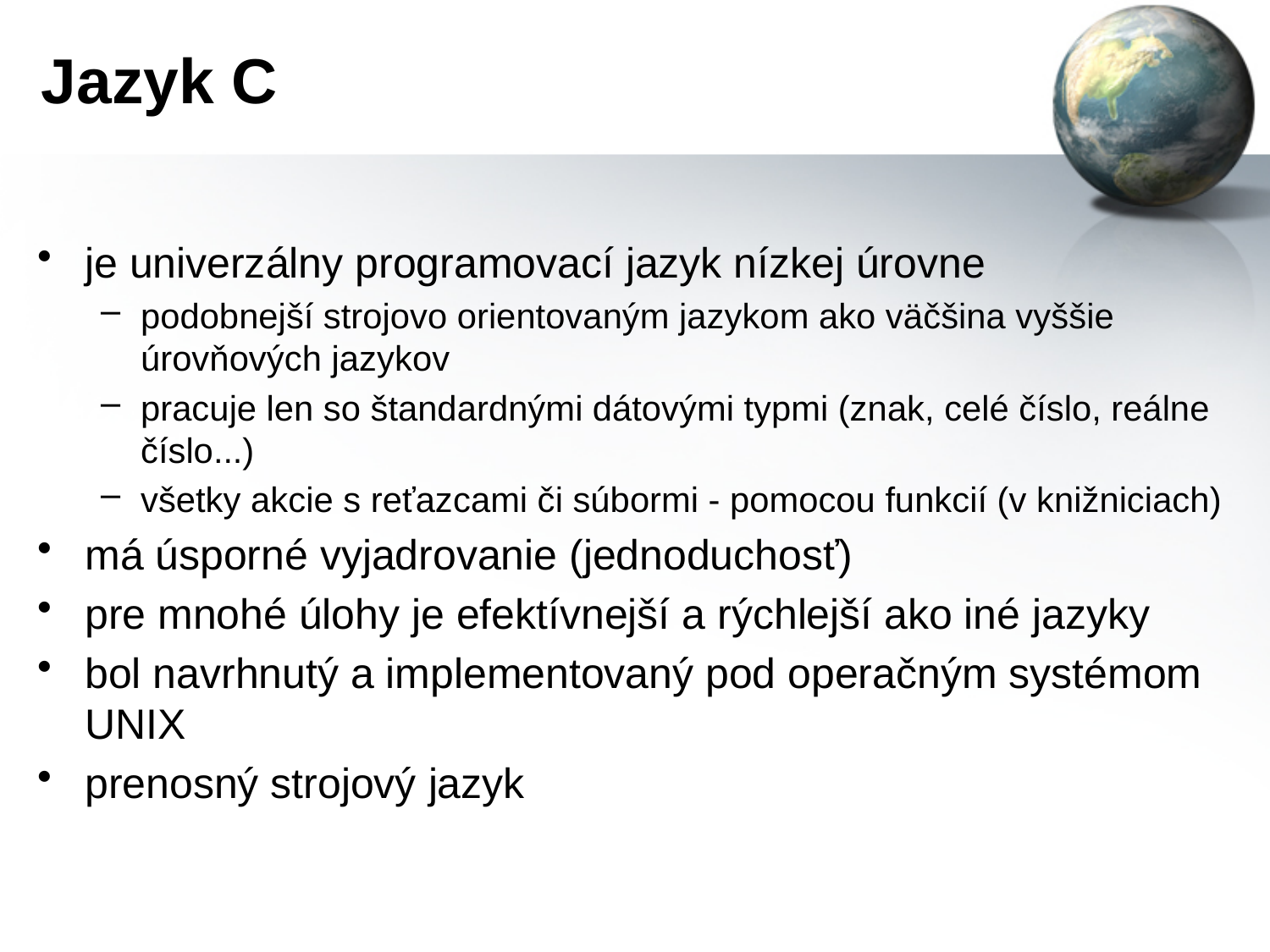

# Jazyk C
je univerzálny programovací jazyk nízkej úrovne
podobnejší strojovo orientovaným jazykom ako väčšina vyššie úrovňových jazykov
pracuje len so štandardnými dátovými typmi (znak, celé číslo, reálne číslo...)
všetky akcie s reťazcami či súbormi - pomocou funkcií (v knižniciach)
má úsporné vyjadrovanie (jednoduchosť)
pre mnohé úlohy je efektívnejší a rýchlejší ako iné jazyky
bol navrhnutý a implementovaný pod operačným systémom UNIX
prenosný strojový jazyk